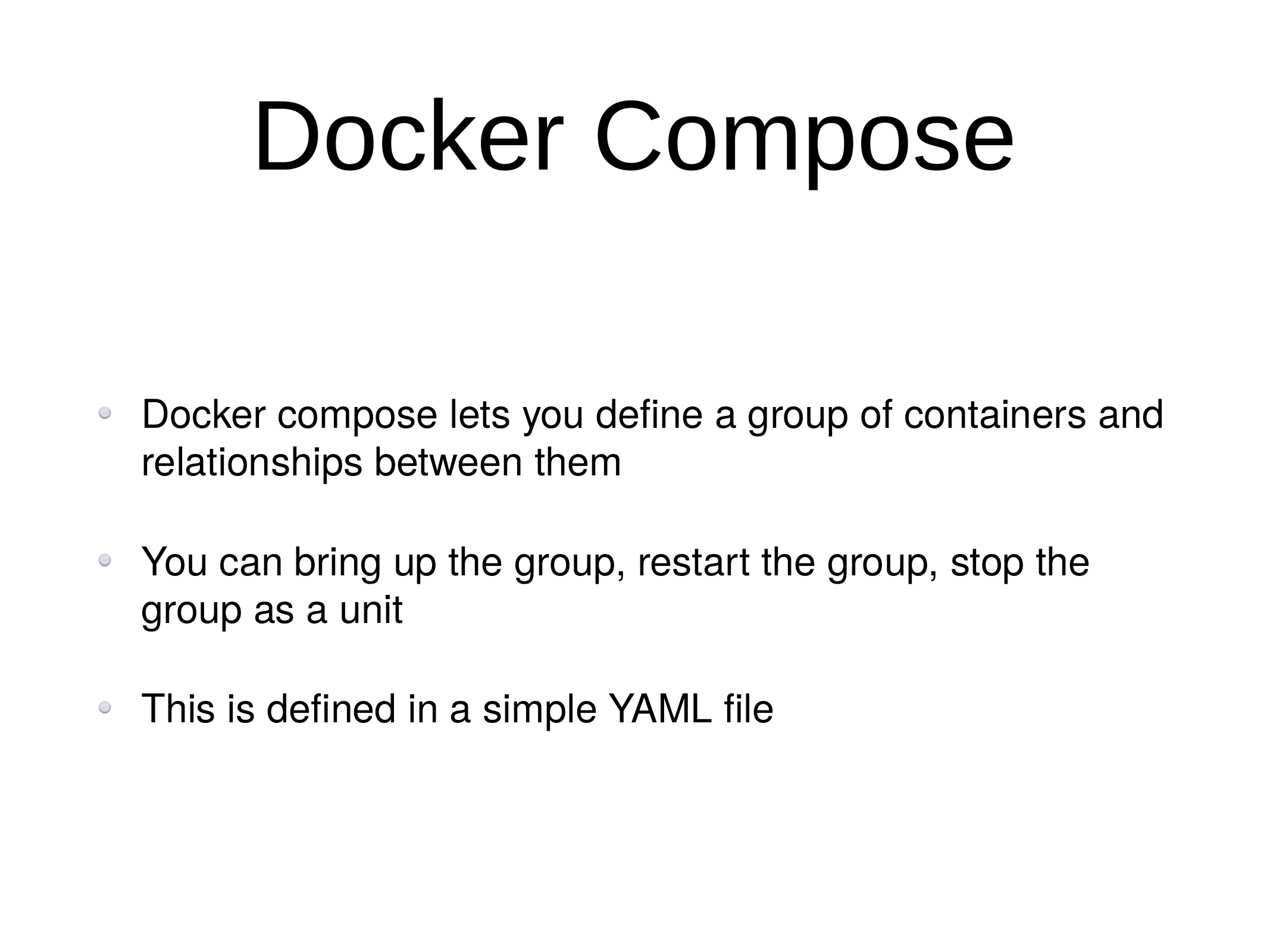

# Docker Compose
Docker compose lets you define a group of containers and relationships between them
You can bring up the group, restart the group, stop the group as a unit
This is defined in a simple YAML file